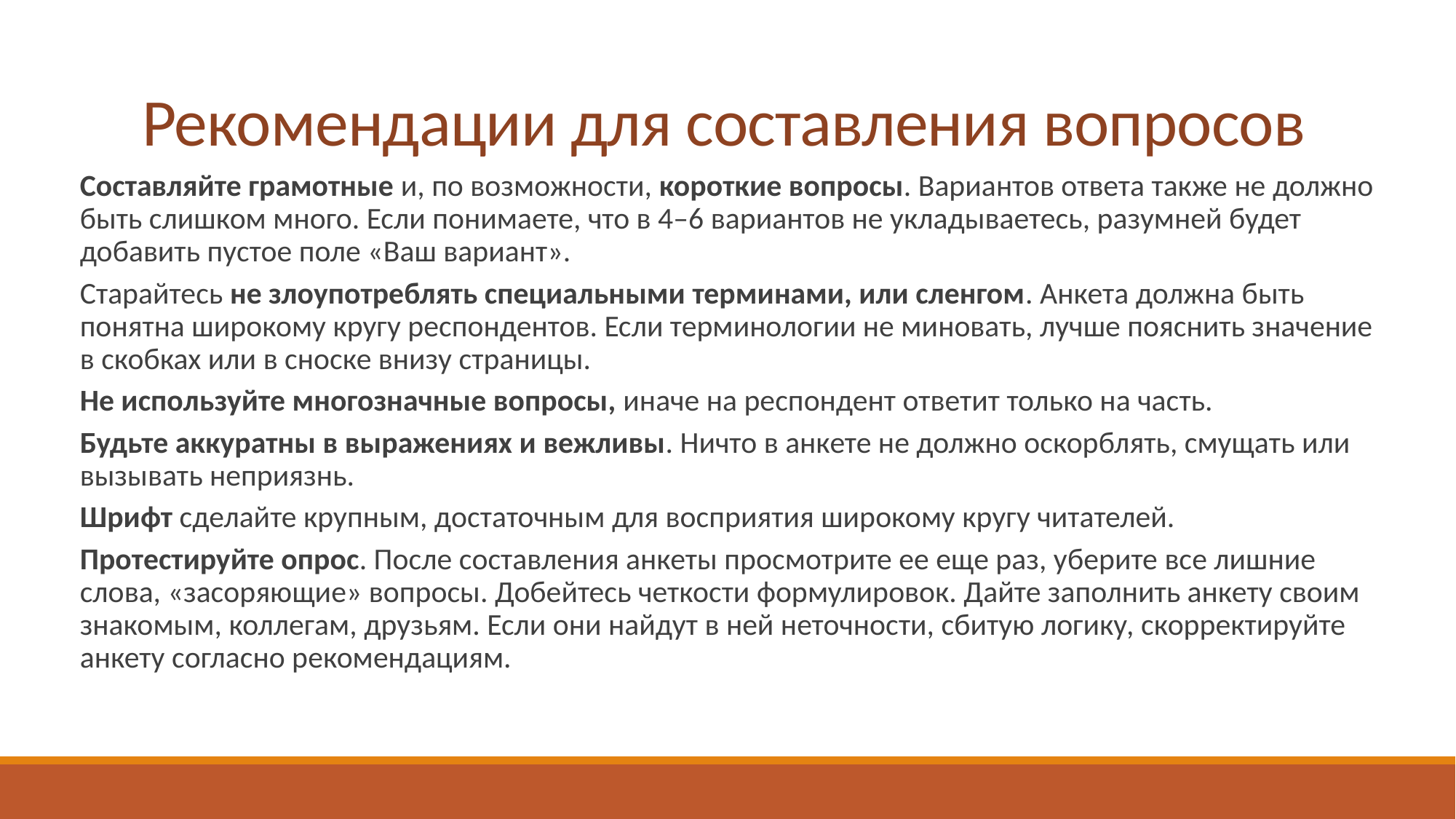

# Рекомендации для составления вопросов
Составляйте грамотные и, по возможности, короткие вопросы. Вариантов ответа также не должно быть слишком много. Если понимаете, что в 4–6 вариантов не укладываетесь, разумней будет добавить пустое поле «Ваш вариант».
Старайтесь не злоупотреблять специальными терминами, или сленгом. Анкета должна быть понятна широкому кругу респондентов. Если терминологии не миновать, лучше пояснить значение в скобках или в сноске внизу страницы.
Не используйте многозначные вопросы, иначе на респондент ответит только на часть.
Будьте аккуратны в выражениях и вежливы. Ничто в анкете не должно оскорблять, смущать или вызывать неприязнь.
Шрифт сделайте крупным, достаточным для восприятия широкому кругу читателей.
Протестируйте опрос. После составления анкеты просмотрите ее еще раз, уберите все лишние слова, «засоряющие» вопросы. Добейтесь четкости формулировок. Дайте заполнить анкету своим знакомым, коллегам, друзьям. Если они найдут в ней неточности, сбитую логику, скорректируйте анкету согласно рекомендациям.